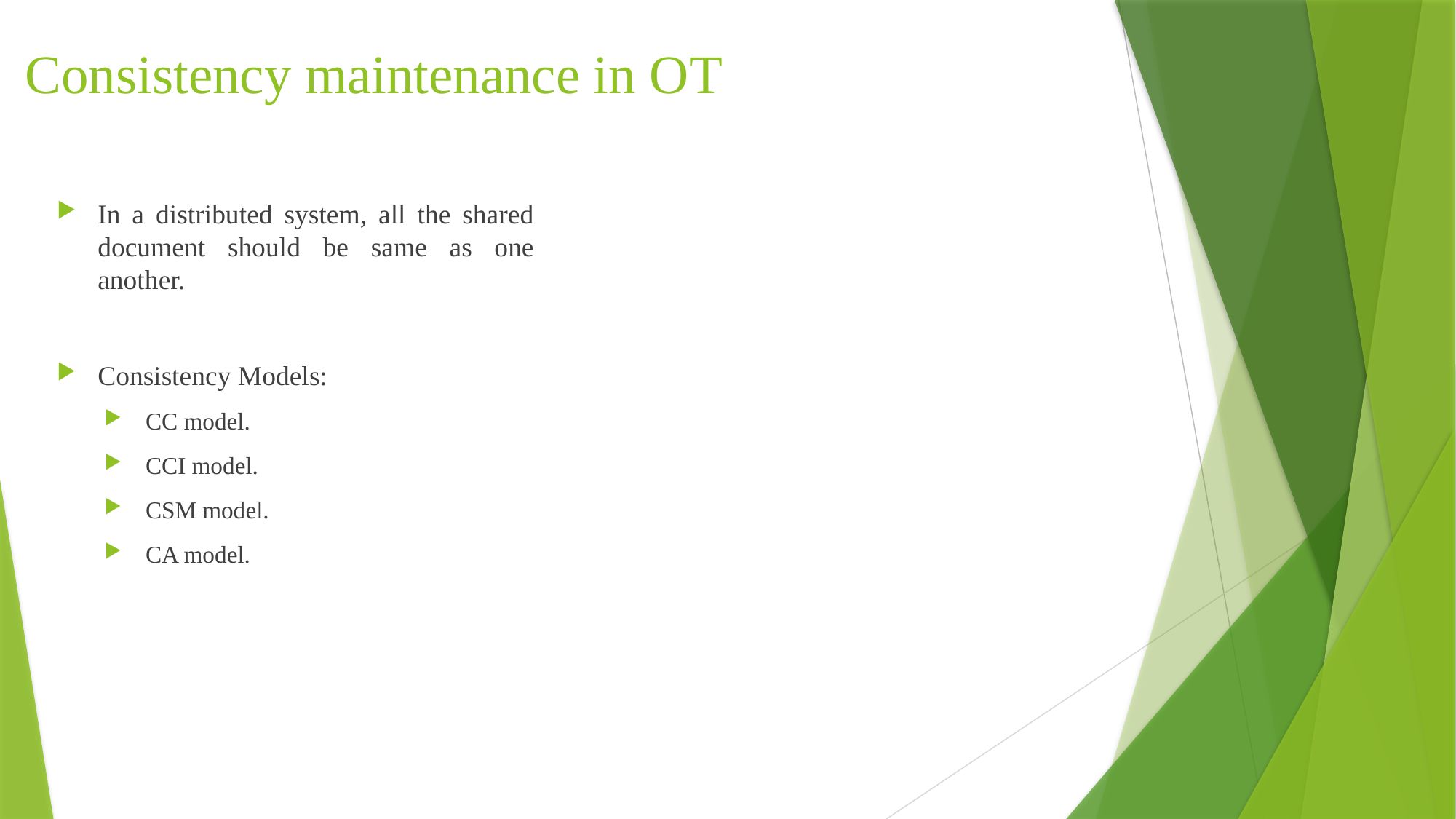

# Consistency maintenance in OT
In a distributed system, all the shared document should be same as one another.

Consistency Models:
CC model.
CCI model.
CSM model.
CA model.